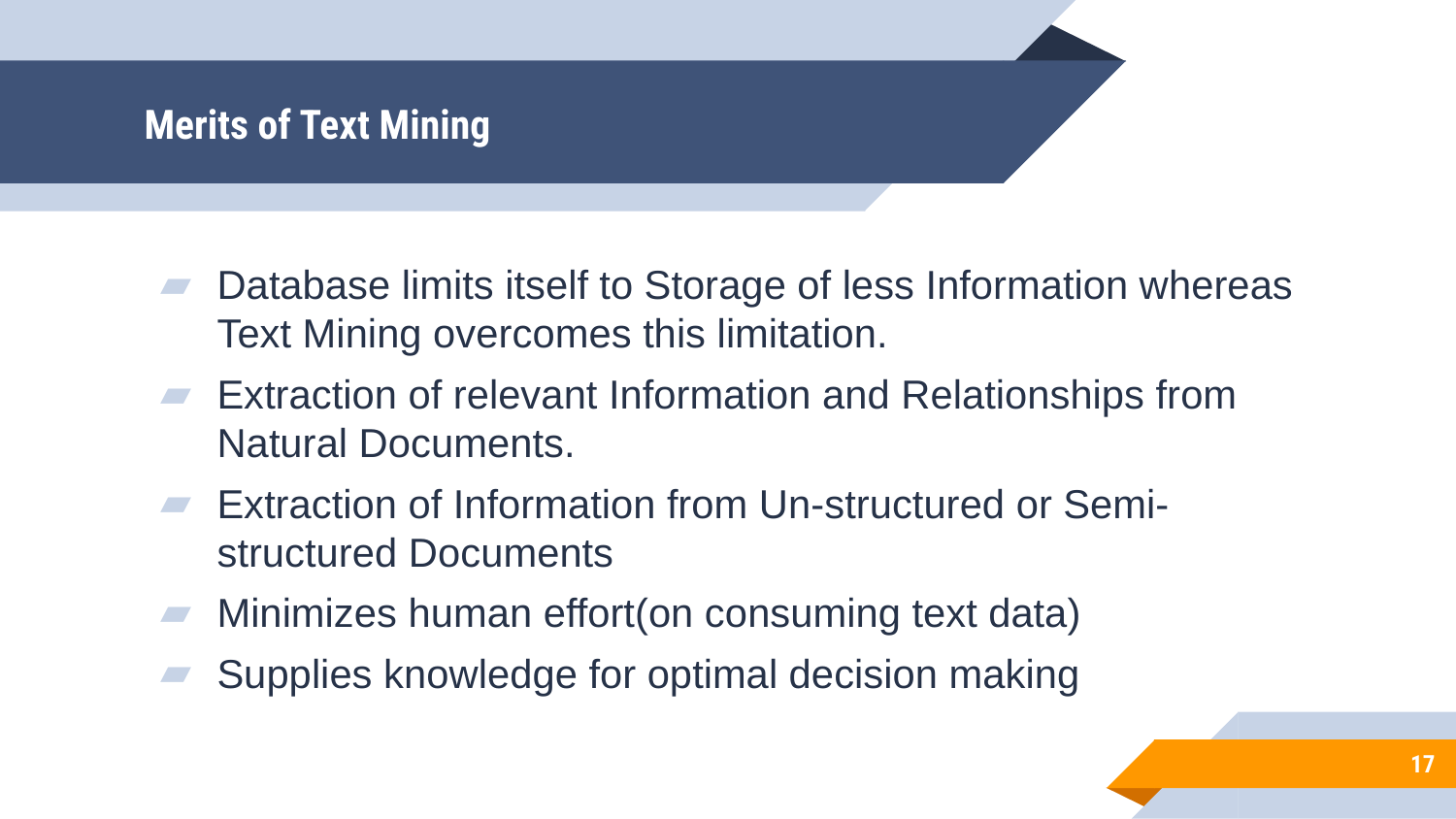

# Merits of Text Mining
Database limits itself to Storage of less Information whereas Text Mining overcomes this limitation.
Extraction of relevant Information and Relationships from Natural Documents.
Extraction of Information from Un-structured or Semi-structured Documents
Minimizes human effort(on consuming text data)
Supplies knowledge for optimal decision making

17